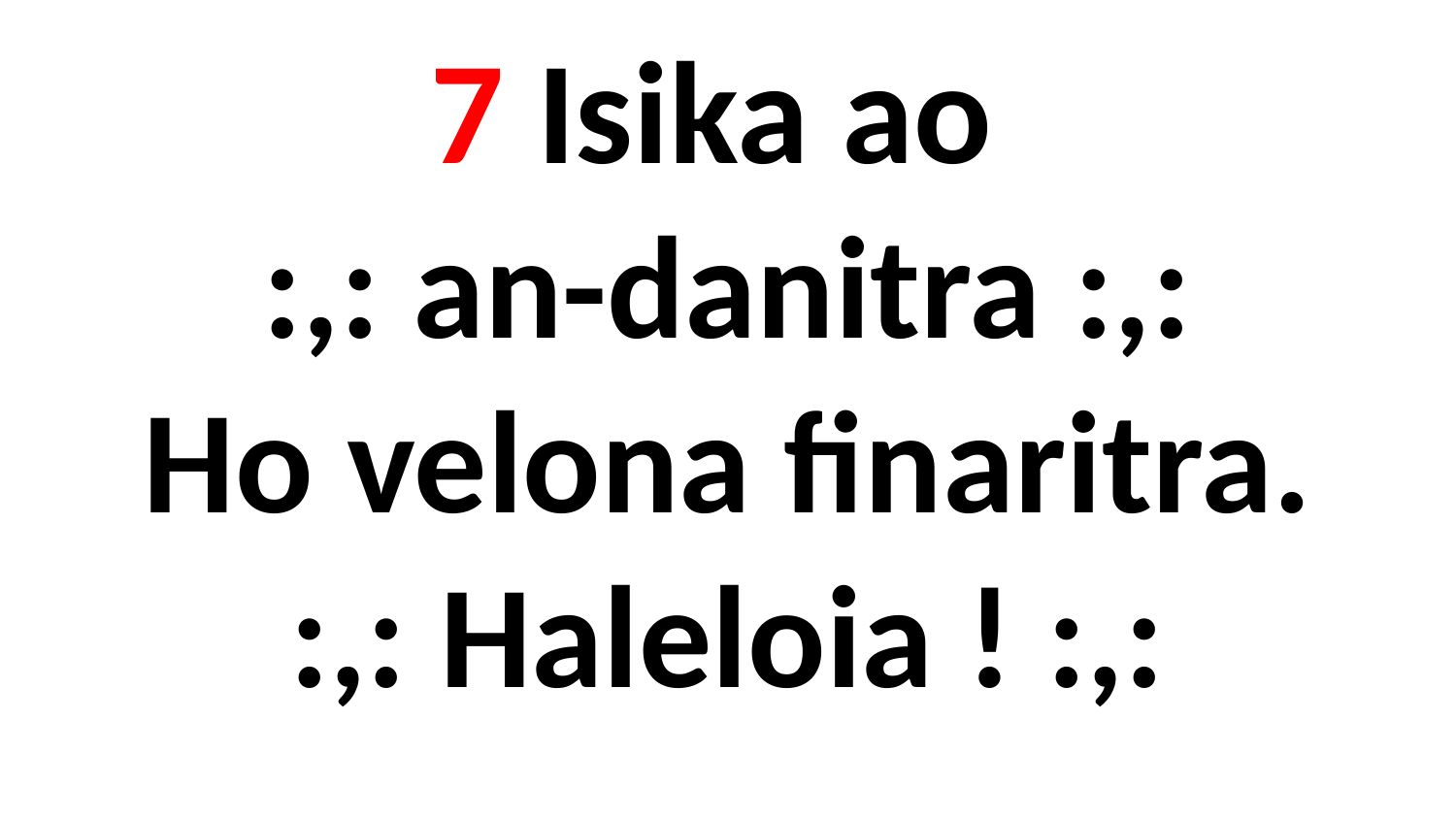

# 7 Isika ao :,: an-danitra :,: Ho velona finaritra. :,: Haleloia ! :,: